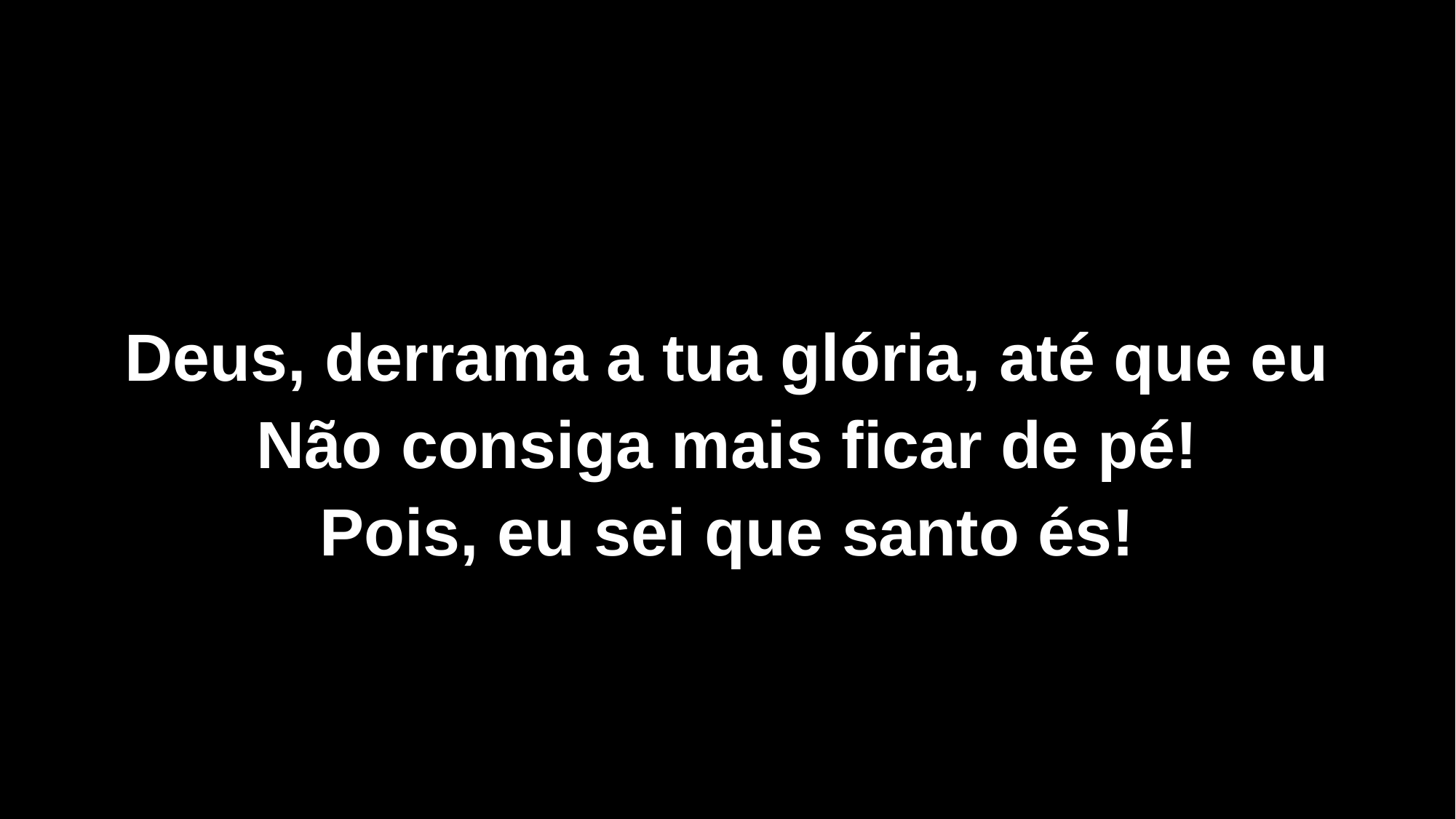

Deus, derrama a tua glória, até que eu
Não consiga mais ficar de pé!
Pois, eu sei que santo és!